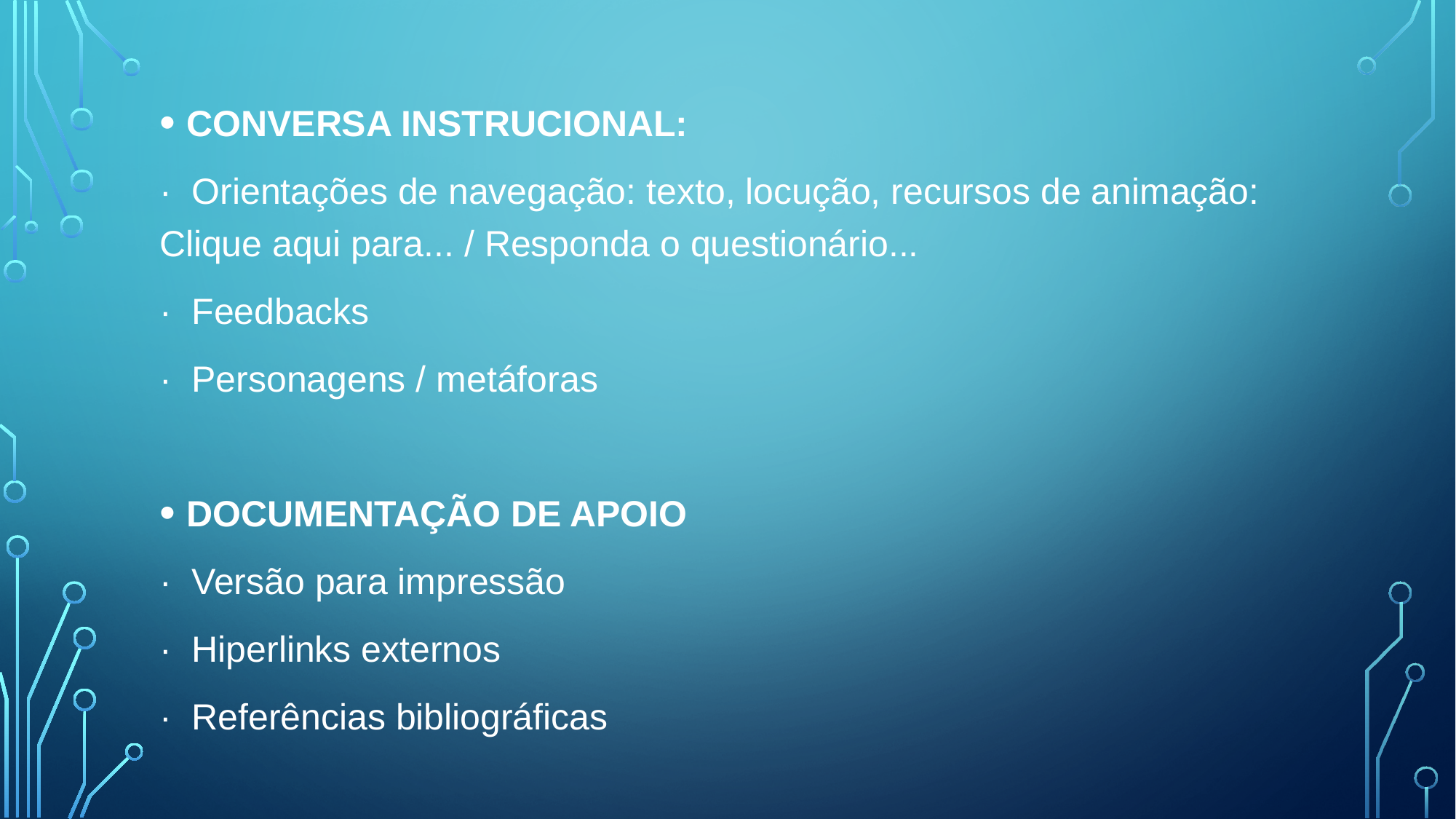

CONVERSA INSTRUCIONAL:
·  Orientações de navegação: texto, locução, recursos de animação: Clique aqui para... / Responda o questionário...
·  Feedbacks
·  Personagens / metáforas

DOCUMENTAÇÃO DE APOIO
·  Versão para impressão
·  Hiperlinks externos
·  Referências bibliográficas